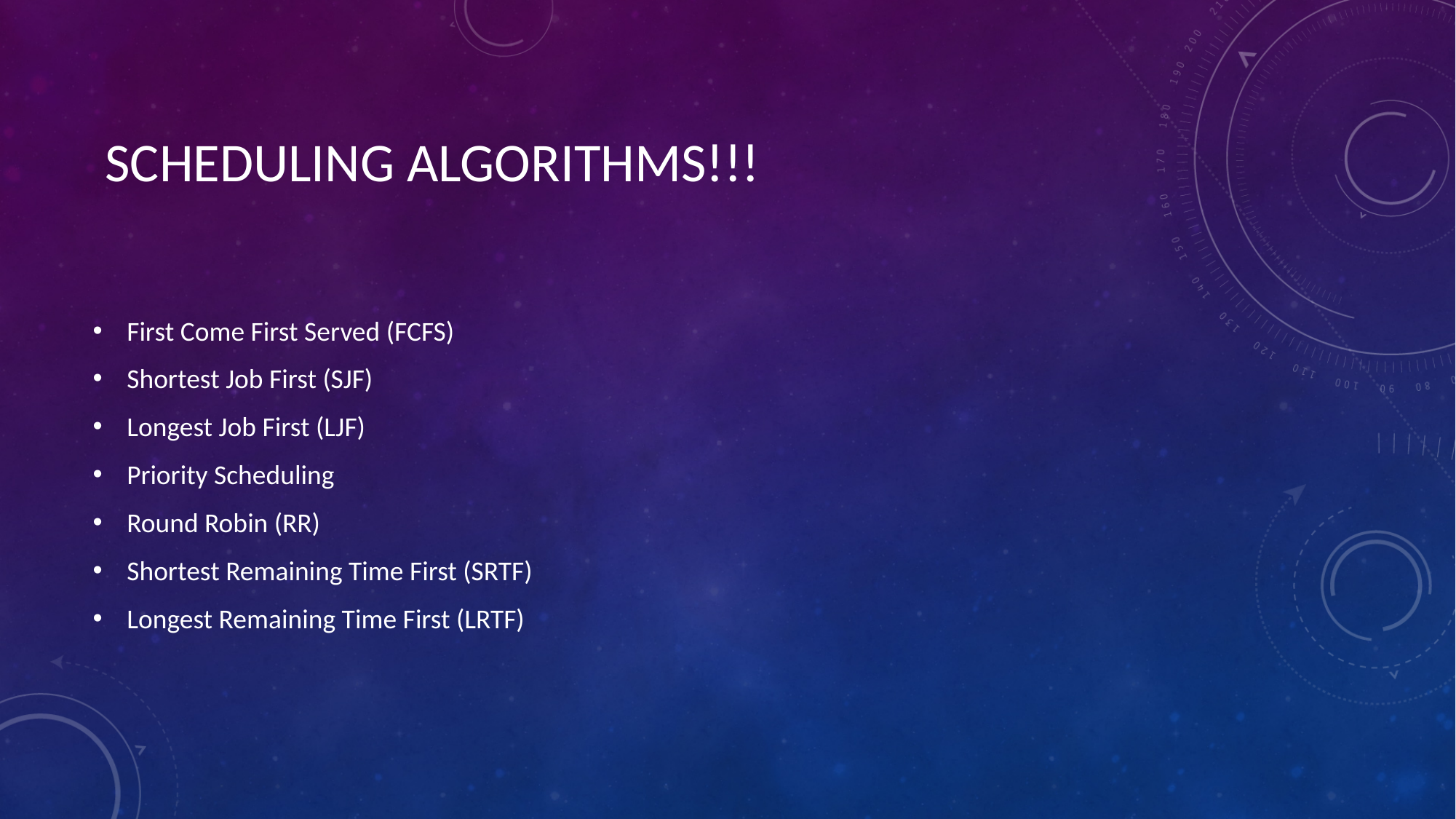

# scheduling algorithms!!!
First Come First Served (FCFS)
Shortest Job First (SJF)
Longest Job First (LJF)
Priority Scheduling
Round Robin (RR)
Shortest Remaining Time First (SRTF)
Longest Remaining Time First (LRTF)